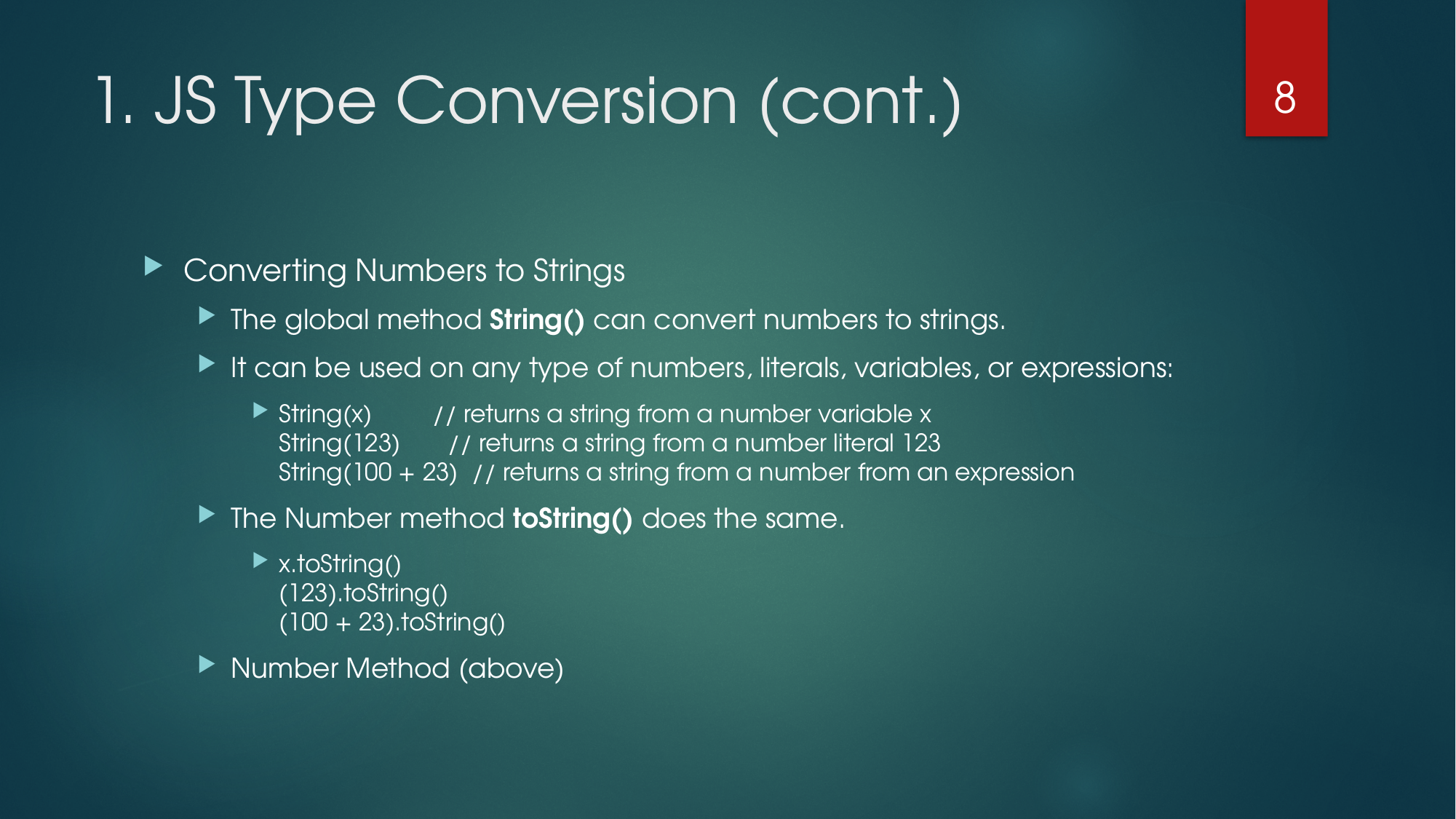

8
# 1. JS Type Conversion (cont.)
Converting Numbers to Strings
The global method String() can convert numbers to strings.
It can be used on any type of numbers, literals, variables, or expressions:
String(x)         // returns a string from a number variable x
String(123)       // returns a string from a number literal 123
String(100 + 23)  // returns a string from a number from an expression
The Number method toString() does the same.
x.toString()
(123).toString()
(100 + 23).toString()
Number Method (above)